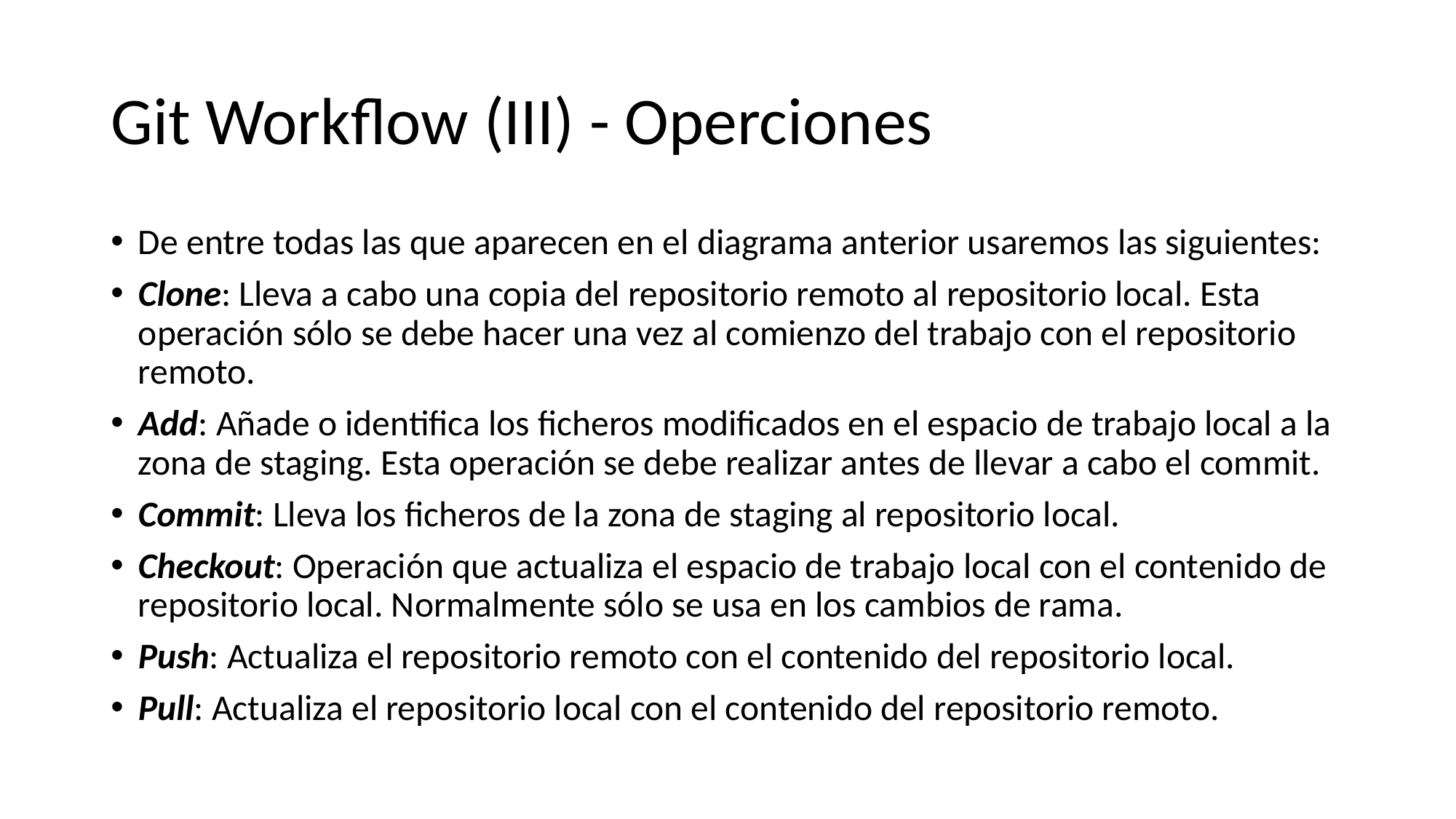

# Git Workflow (III) - Operciones
De entre todas las que aparecen en el diagrama anterior usaremos las siguientes:
Clone: Lleva a cabo una copia del repositorio remoto al repositorio local. Esta operación sólo se debe hacer una vez al comienzo del trabajo con el repositorio remoto.
Add: Añade o identifica los ficheros modificados en el espacio de trabajo local a la zona de staging. Esta operación se debe realizar antes de llevar a cabo el commit.
Commit: Lleva los ficheros de la zona de staging al repositorio local.
Checkout: Operación que actualiza el espacio de trabajo local con el contenido de repositorio local. Normalmente sólo se usa en los cambios de rama.
Push: Actualiza el repositorio remoto con el contenido del repositorio local.
Pull: Actualiza el repositorio local con el contenido del repositorio remoto.